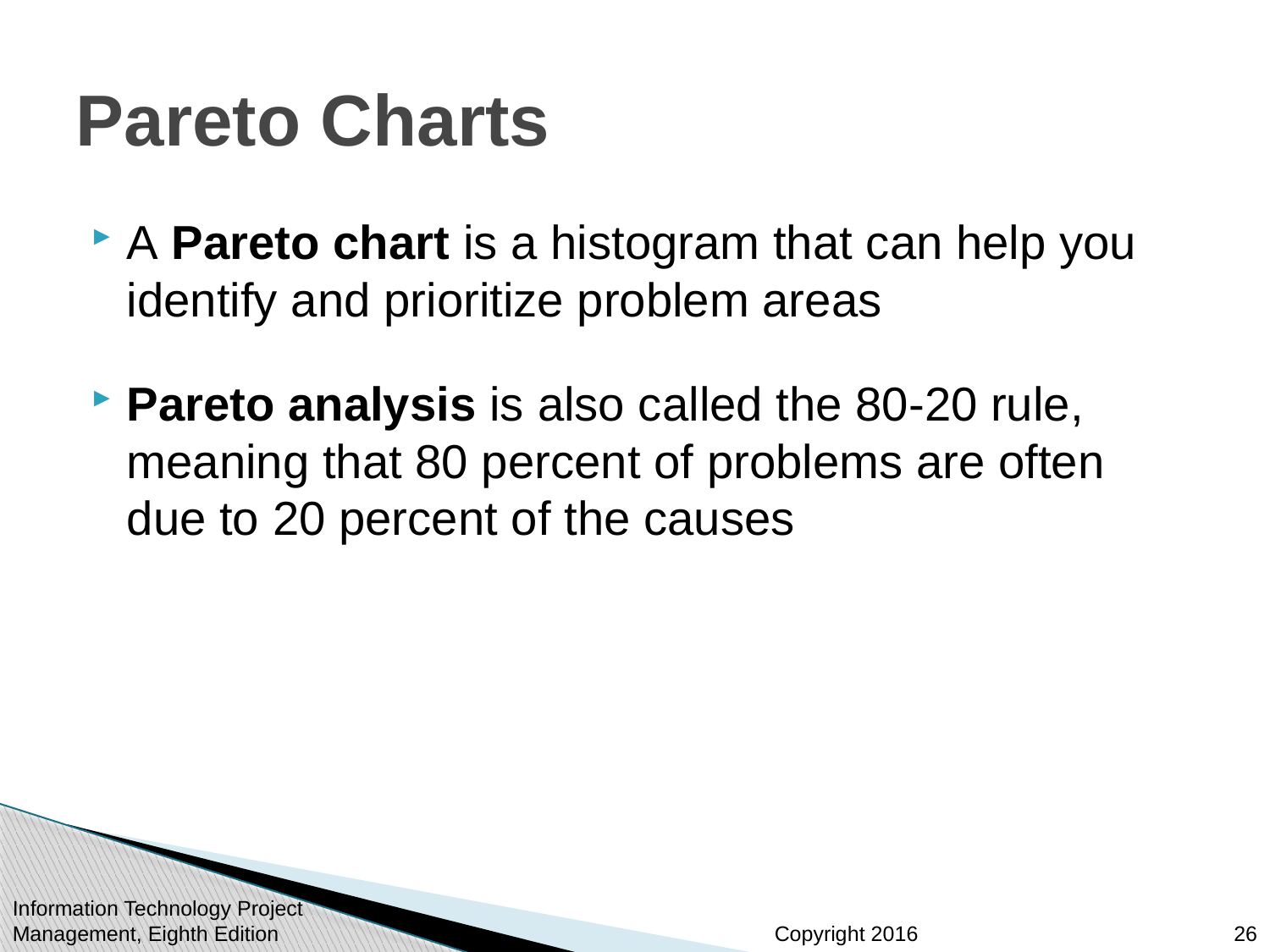

# Pareto Charts
A Pareto chart is a histogram that can help you identify and prioritize problem areas
Pareto analysis is also called the 80-20 rule, meaning that 80 percent of problems are often due to 20 percent of the causes

Information Technology Project Management, Eighth Edition
26